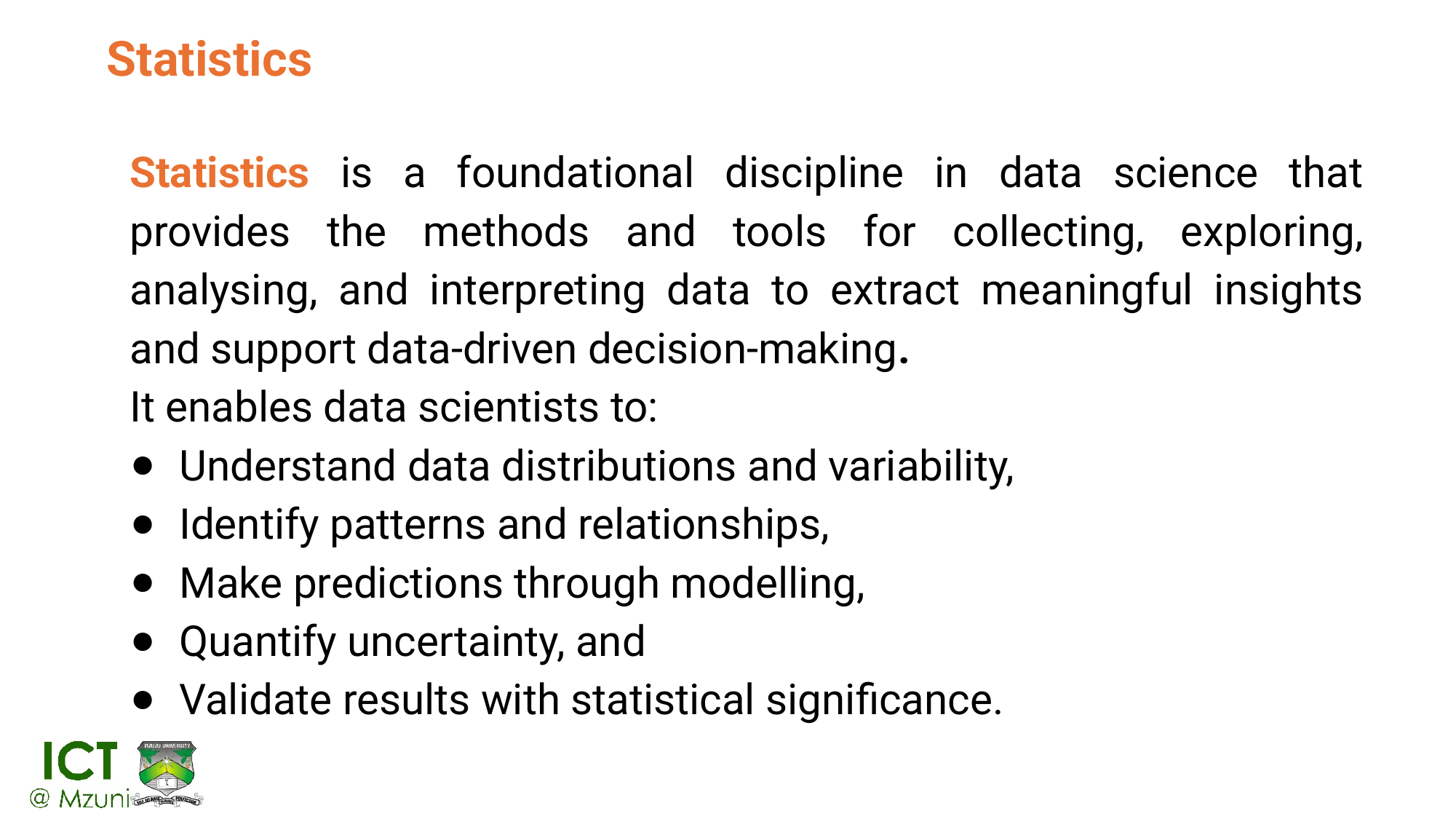

# Statistics
Statistics is a foundational discipline in data science that provides the methods and tools for collecting, exploring, analysing, and interpreting data to extract meaningful insights and support data-driven decision-making.
It enables data scientists to:
Understand data distributions and variability,
Identify patterns and relationships,
Make predictions through modelling,
Quantify uncertainty, and
Validate results with statistical significance.